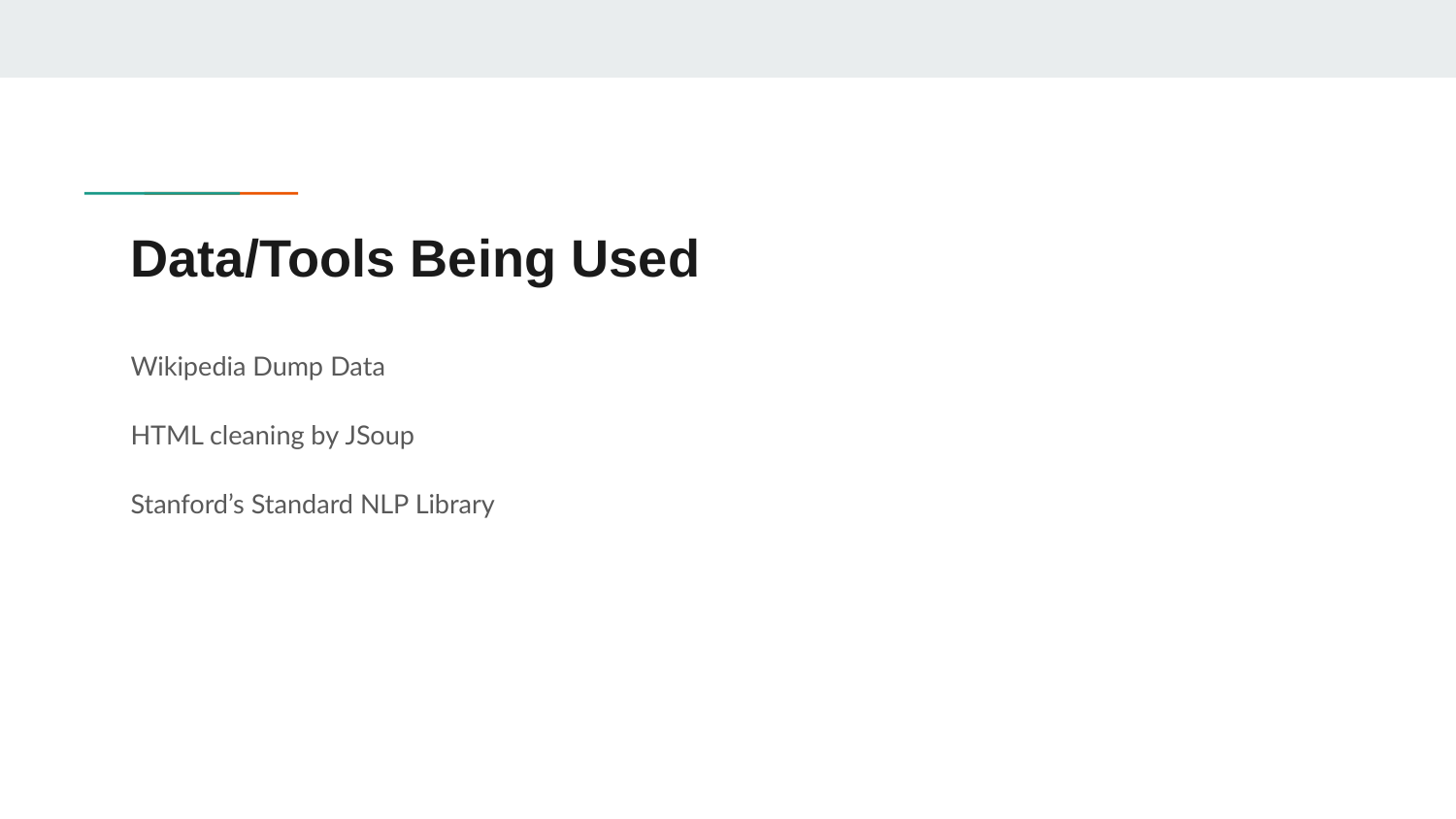

# Data/Tools Being Used
Wikipedia Dump Data
HTML cleaning by JSoup
Stanford’s Standard NLP Library